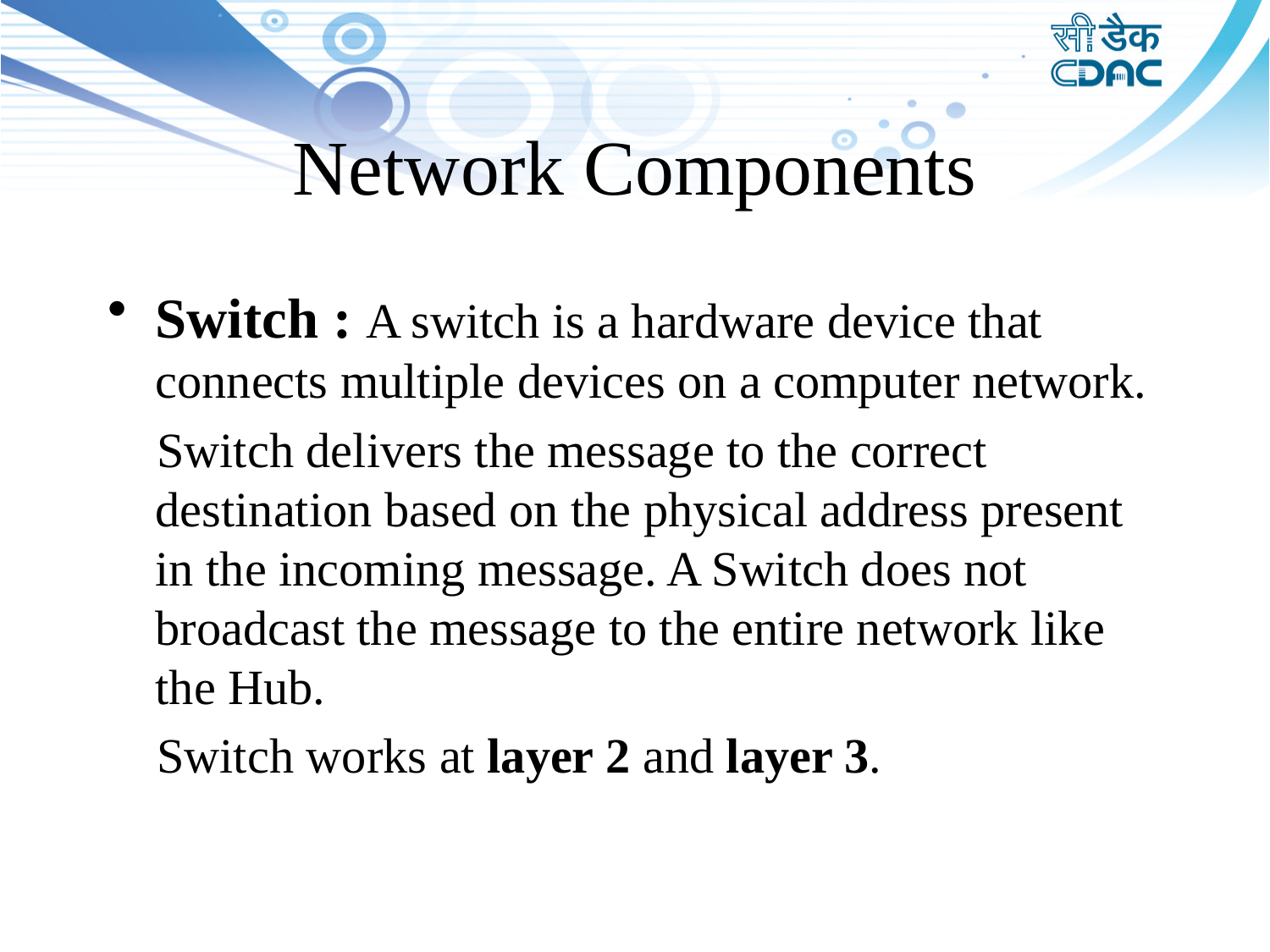

# Network Components
Switch : A switch is a hardware device that connects multiple devices on a computer network.
    Switch delivers the message to the correct destination based on the physical address present in the incoming message. A Switch does not broadcast the message to the entire network like the Hub.
    Switch works at layer 2 and layer 3.